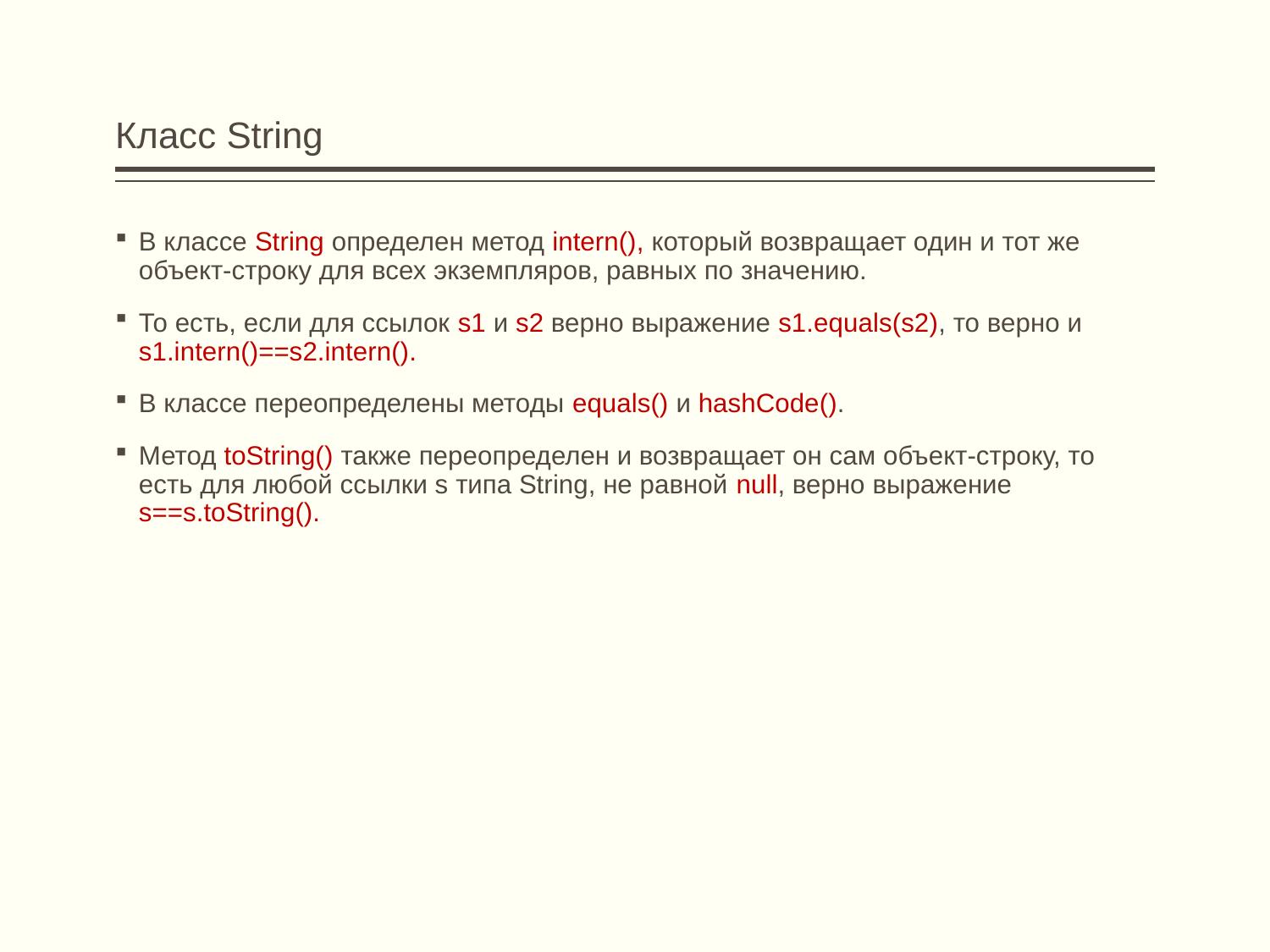

# Класс String
В классе String определен метод intern(), который возвращает один и тот же объект-строку для всех экземпляров, равных по значению.
То есть, если для ссылок s1 и s2 верно выражение s1.equals(s2), то верно и s1.intern()==s2.intern().
В классе переопределены методы equals() и hashCode().
Метод toString() также переопределен и возвращает он сам объект-строку, то есть для любой ссылки s типа String, не равной null, верно выражение s==s.toString().